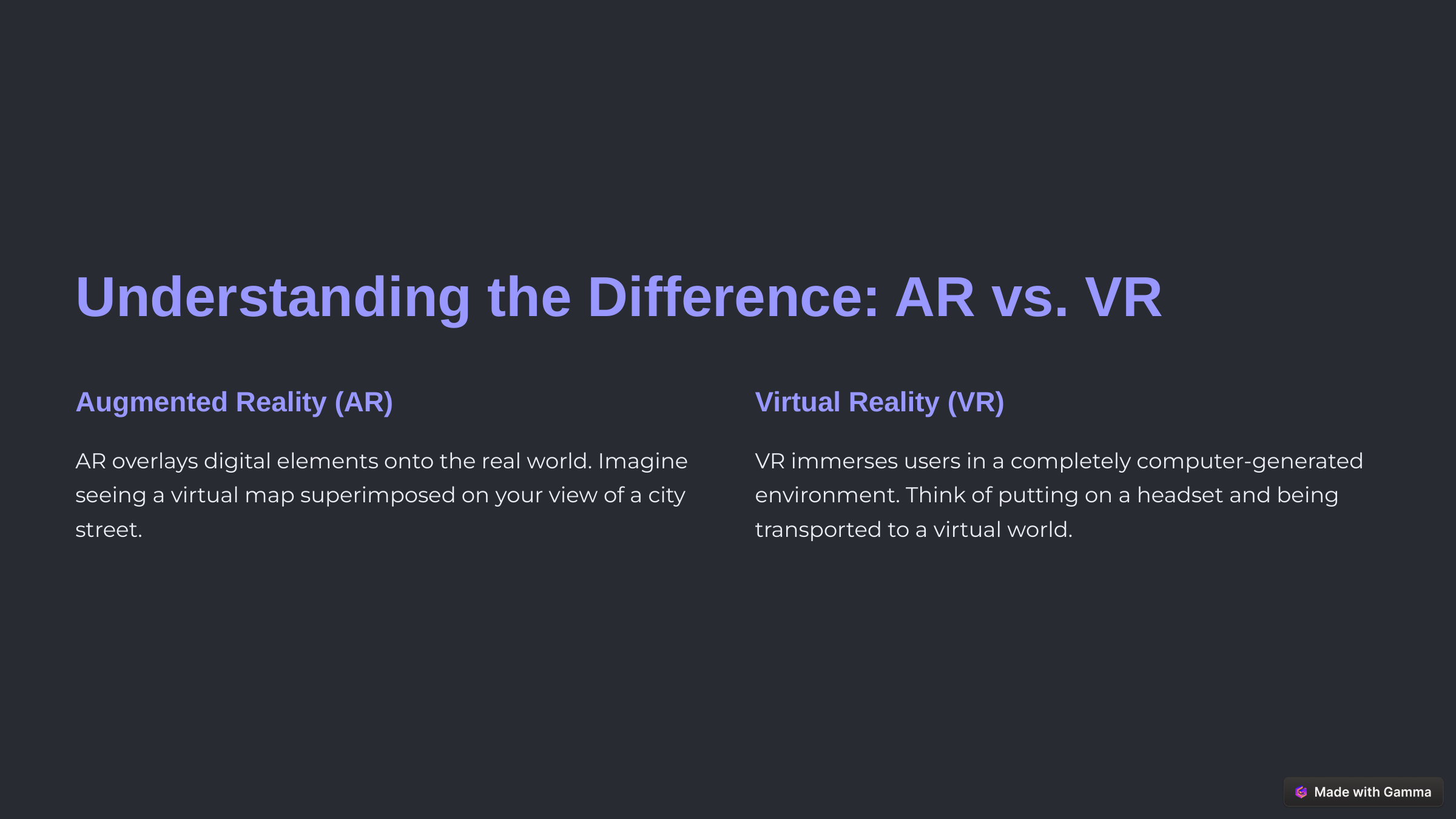

Understanding the Difference: AR vs. VR
Augmented Reality (AR)
Virtual Reality (VR)
AR overlays digital elements onto the real world. Imagine seeing a virtual map superimposed on your view of a city street.
VR immerses users in a completely computer-generated environment. Think of putting on a headset and being transported to a virtual world.